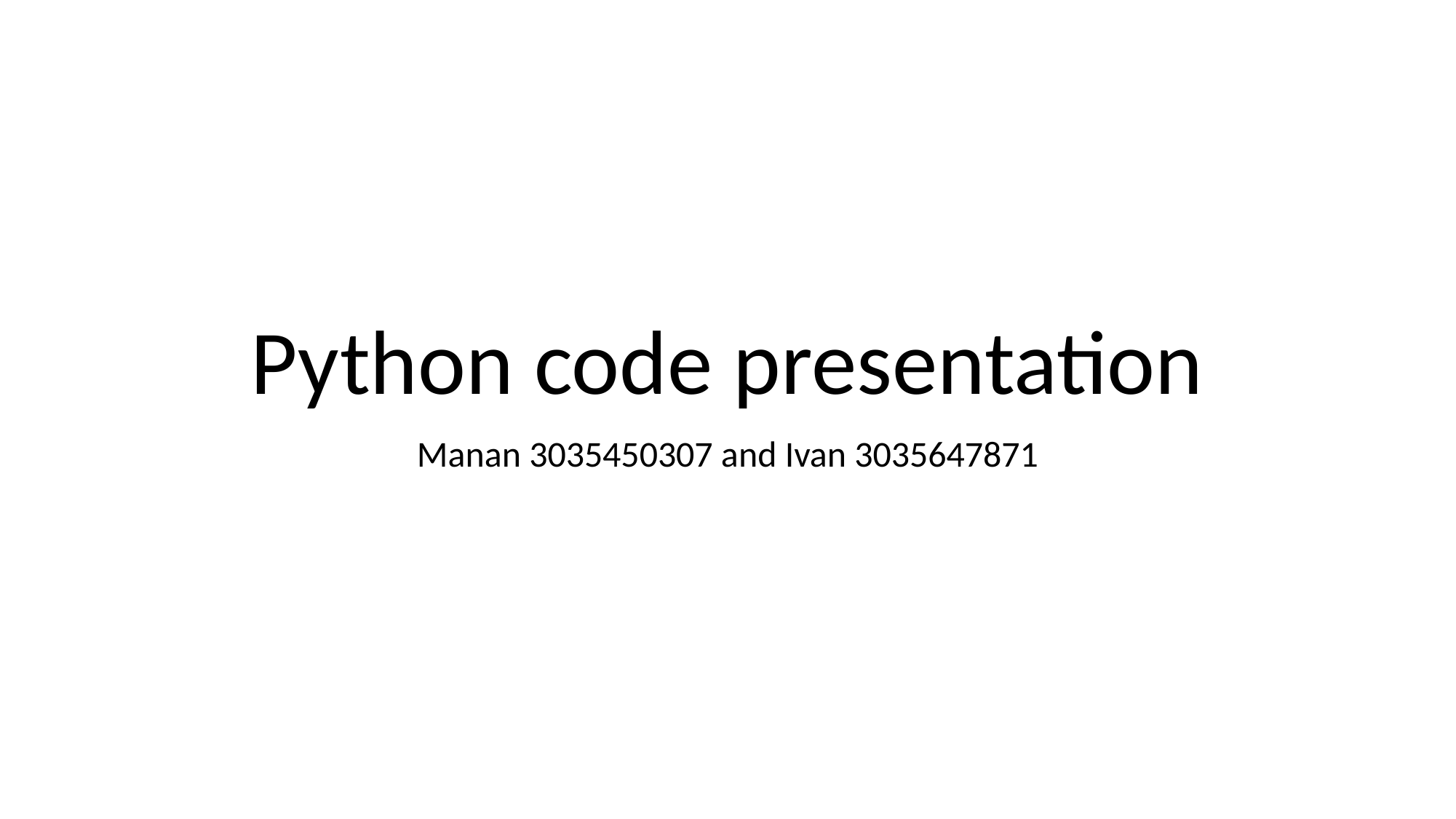

# Python code presentation
Manan 3035450307 and Ivan 3035647871